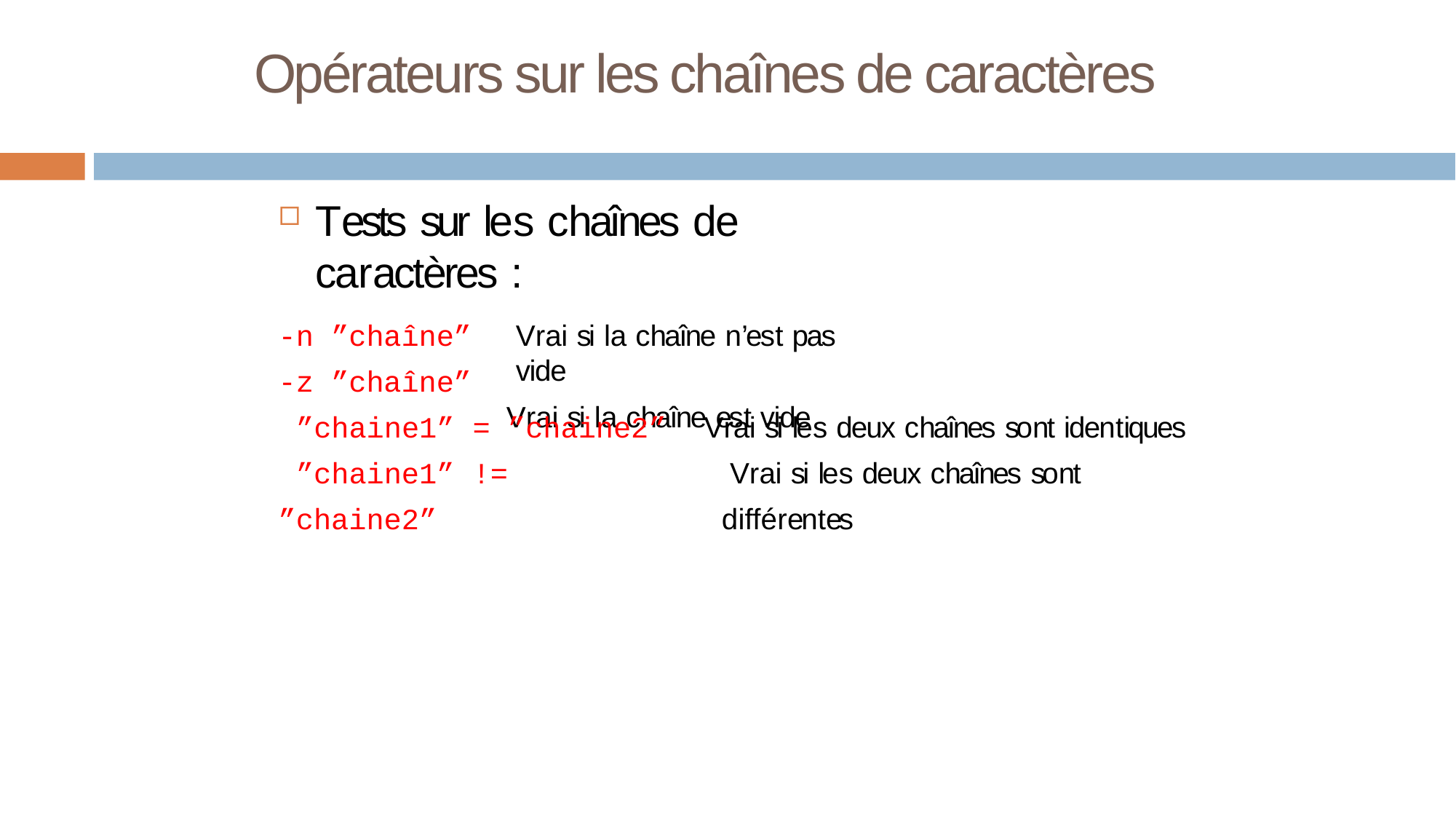

# Opérateurs sur les chaînes de caractères
Tests sur les chaînes de caractères :
-n ”chaîne”
-z ”chaîne”
Vrai si la chaîne n’est pas vide
Vrai si la chaîne est vide
”chaine1” = ”chaine2”  ”chaine1” != ”chaine2”
Vrai si les deux chaînes sont identiques  Vrai si les deux chaînes sont différentes